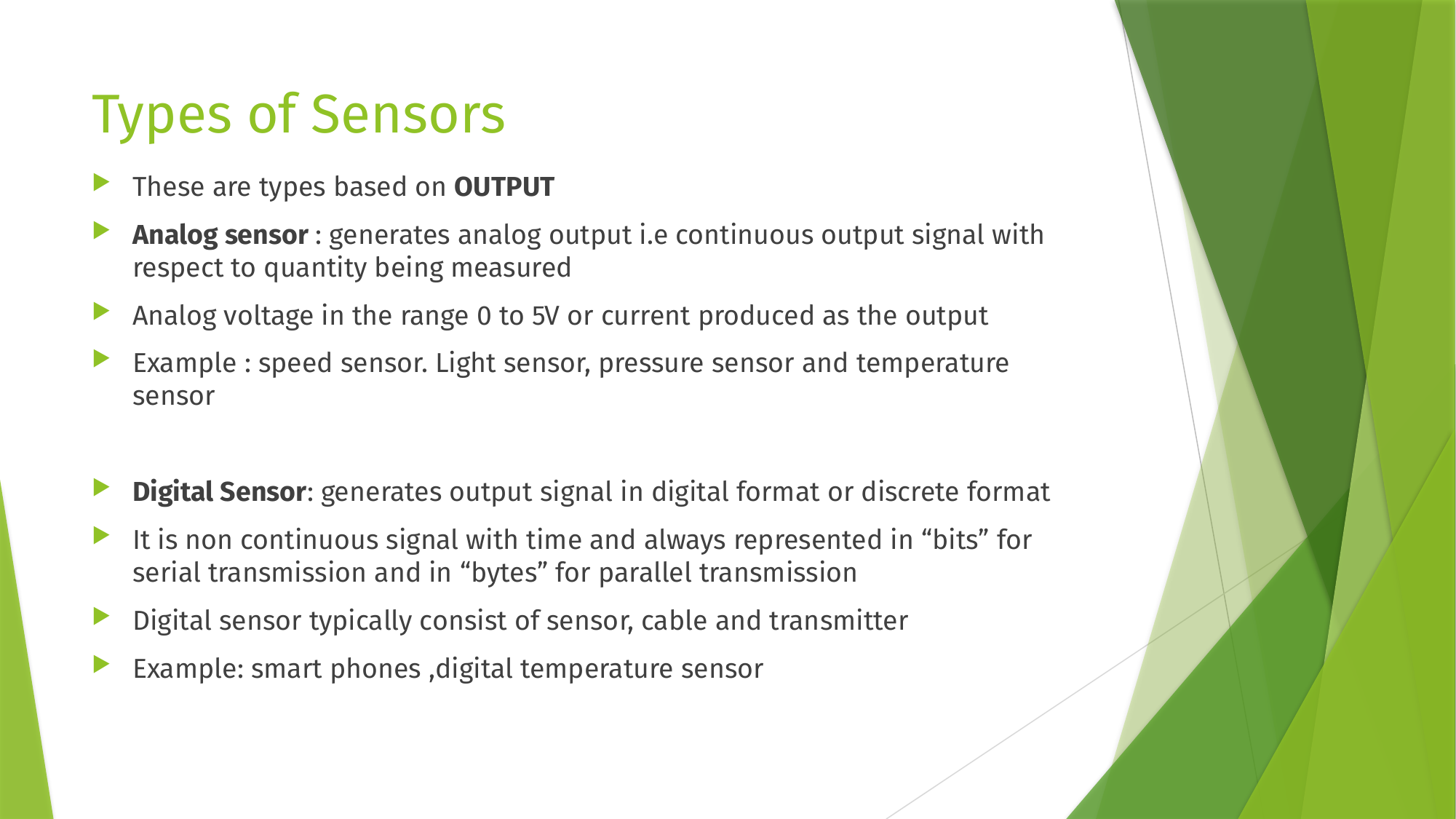

# Types of Sensors
These are types based on OUTPUT
Analog sensor : generates analog output i.e continuous output signal with respect to quantity being measured
Analog voltage in the range 0 to 5V or current produced as the output
Example : speed sensor. Light sensor, pressure sensor and temperature sensor

Digital Sensor: generates output signal in digital format or discrete format
It is non continuous signal with time and always represented in “bits” for serial transmission and in “bytes” for parallel transmission
Digital sensor typically consist of sensor, cable and transmitter
Example: smart phones ,digital temperature sensor